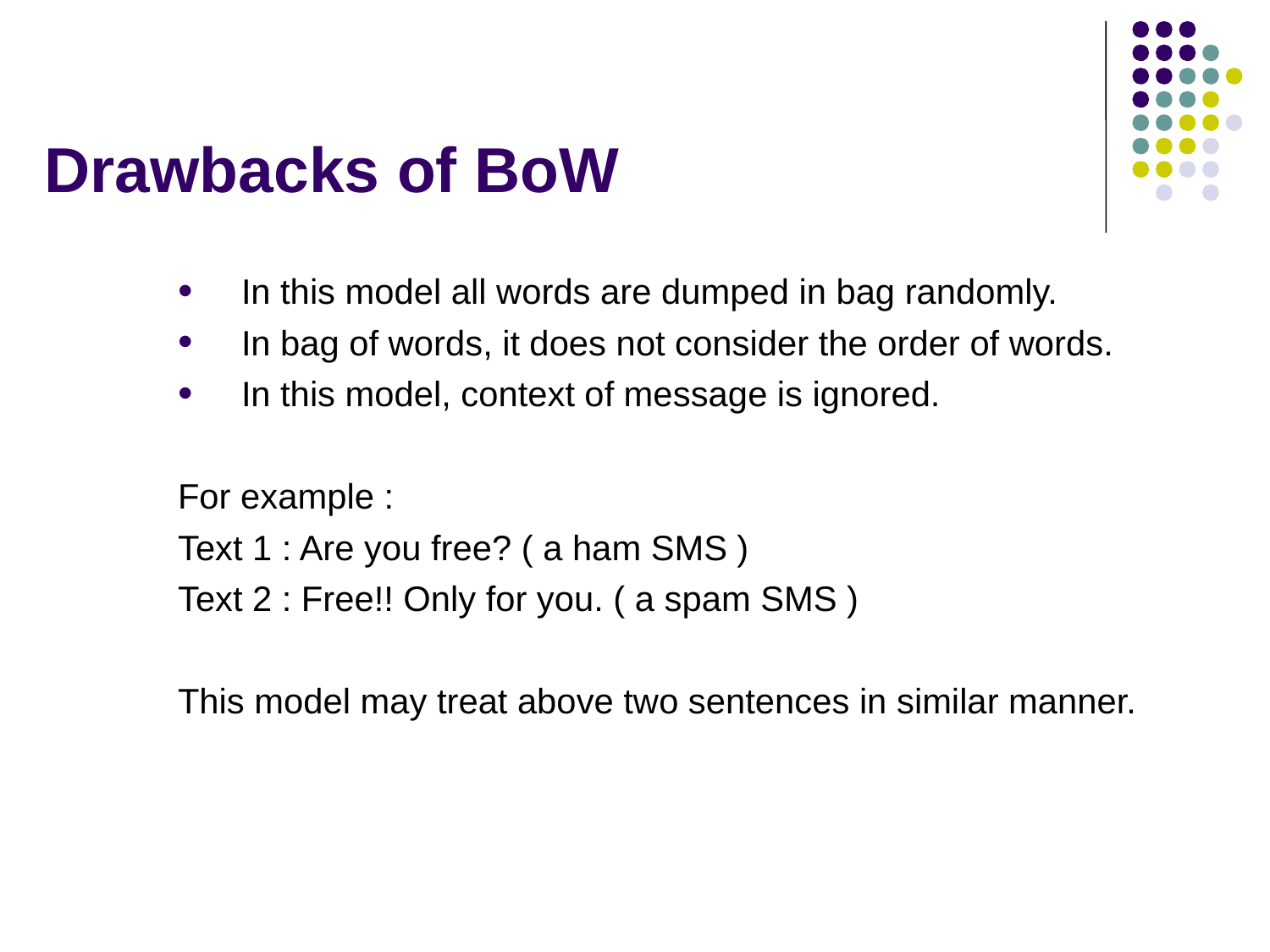

# Drawbacks of BoW

In this model all words are dumped in bag randomly.
In bag of words, it does not consider the order of words.
In this model, context of message is ignored.

For example :
Text 1 : Are you free? ( a ham SMS )
Text 2 : Free!! Only for you. ( a spam SMS )

This model may treat above two sentences in similar manner.